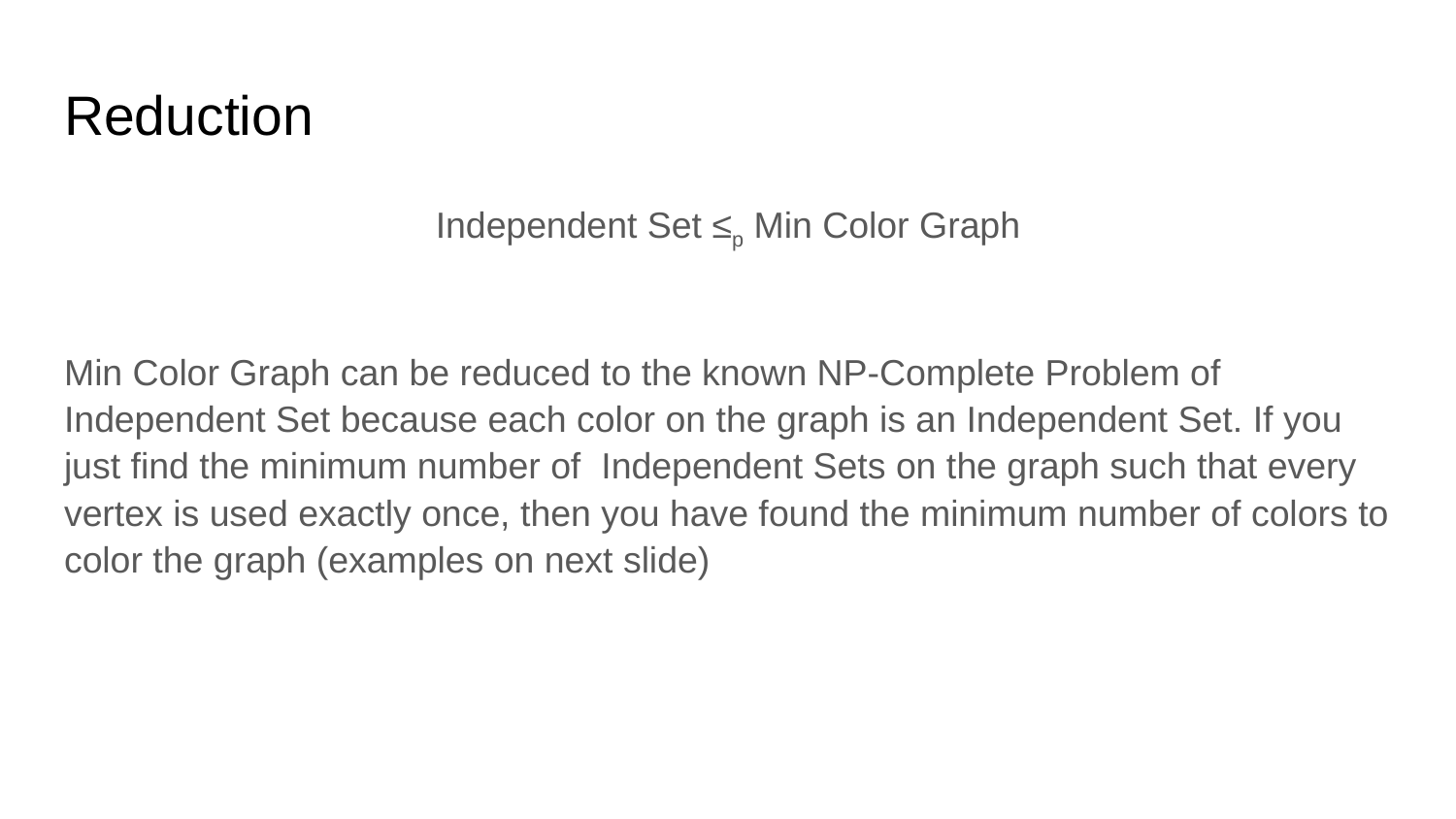

# Reduction
Independent Set ≤p Min Color Graph

Min Color Graph can be reduced to the known NP-Complete Problem of Independent Set because each color on the graph is an Independent Set. If you just find the minimum number of  Independent Sets on the graph such that every vertex is used exactly once, then you have found the minimum number of colors to color the graph (examples on next slide)